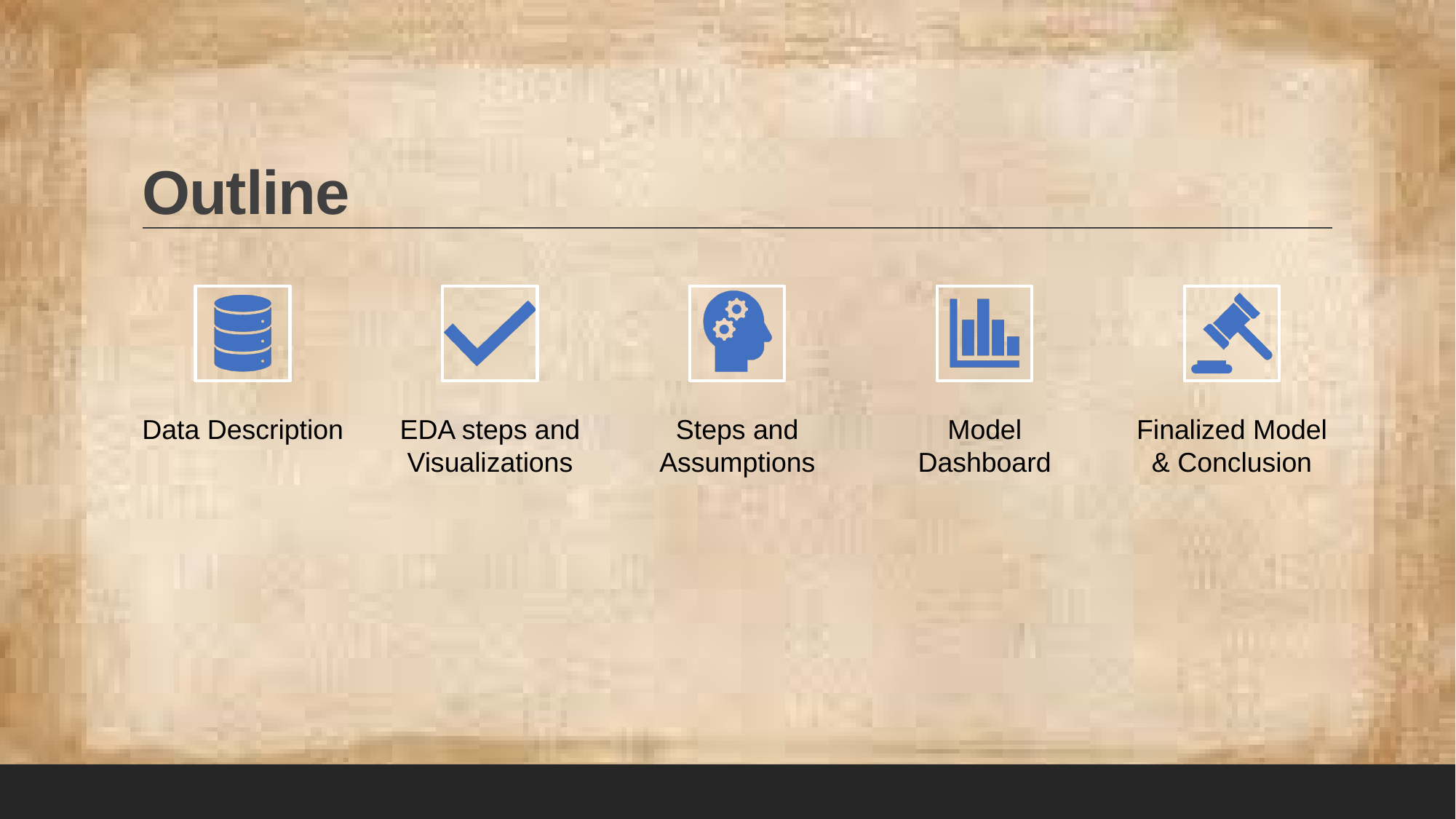

# Outline

Data Description
EDA steps and Visualizations
Steps and Assumptions
Model Dashboard
Finalized Model & Conclusion